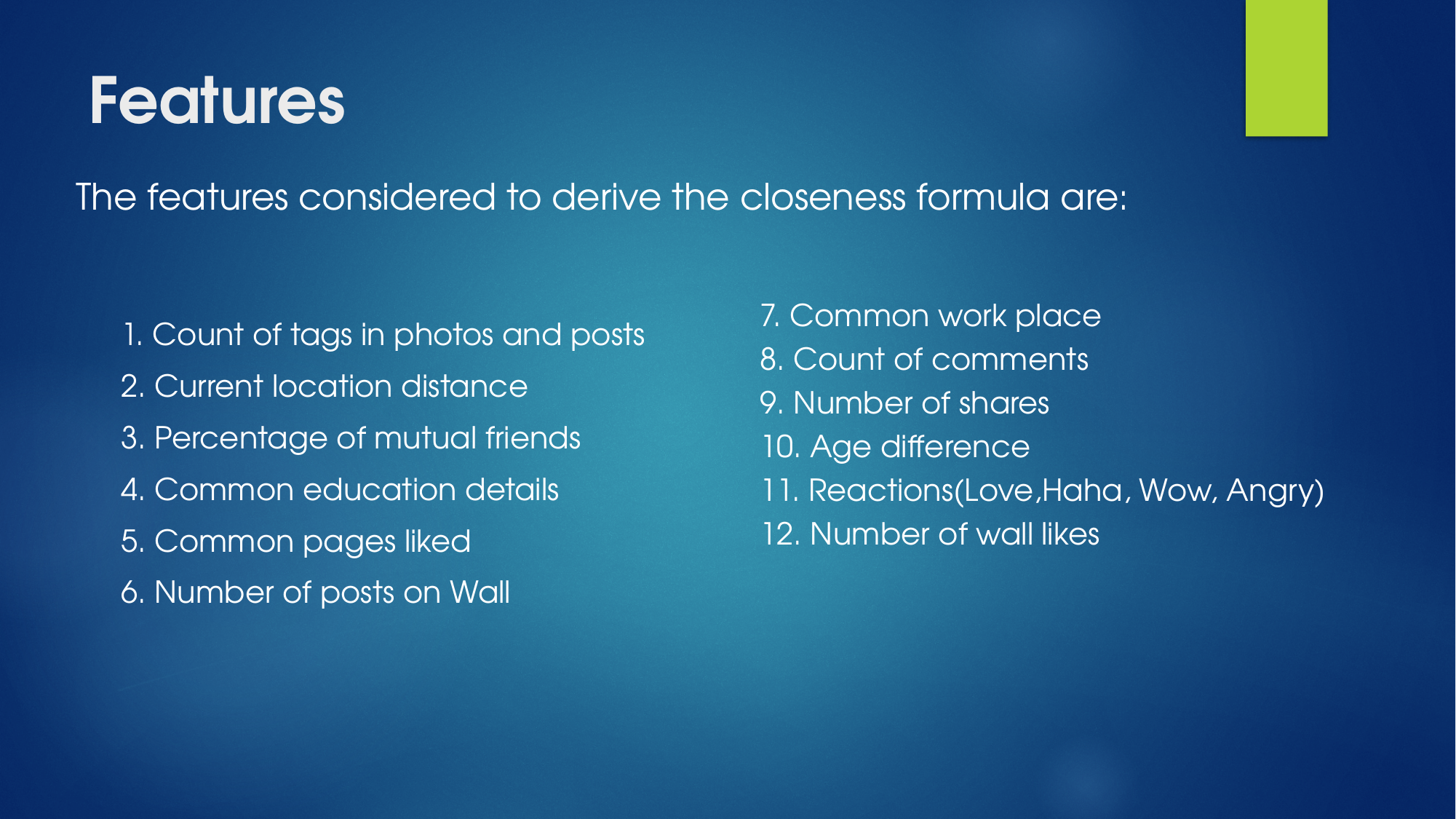

# Features
The features considered to derive the closeness formula are:

	1. Count of tags in photos and posts
	2. Current location distance
	3. Percentage of mutual friends
	4. Common education details
	5. Common pages liked
	6. Number of posts on Wall
7. Common work place
8. Count of comments
9. Number of shares
10. Age difference
11. Reactions(Love,Haha, Wow, Angry)
12. Number of wall likes